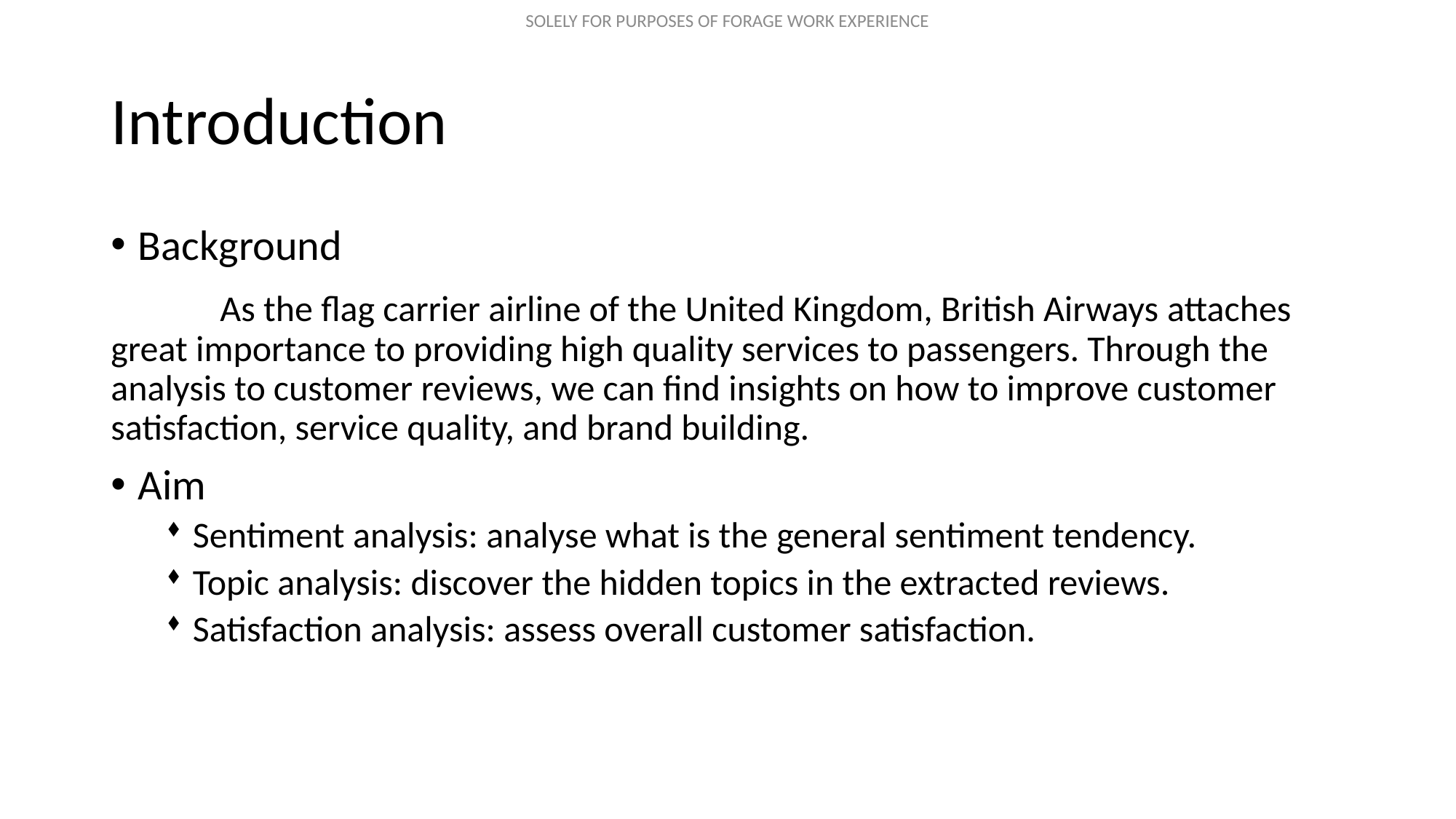

# Introduction
Background
	As the flag carrier airline of the United Kingdom, British Airways attaches great importance to providing high quality services to passengers. Through the analysis to customer reviews, we can find insights on how to improve customer satisfaction, service quality, and brand building.
Aim
Sentiment analysis: analyse what is the general sentiment tendency.
Topic analysis: discover the hidden topics in the extracted reviews.
Satisfaction analysis: assess overall customer satisfaction.